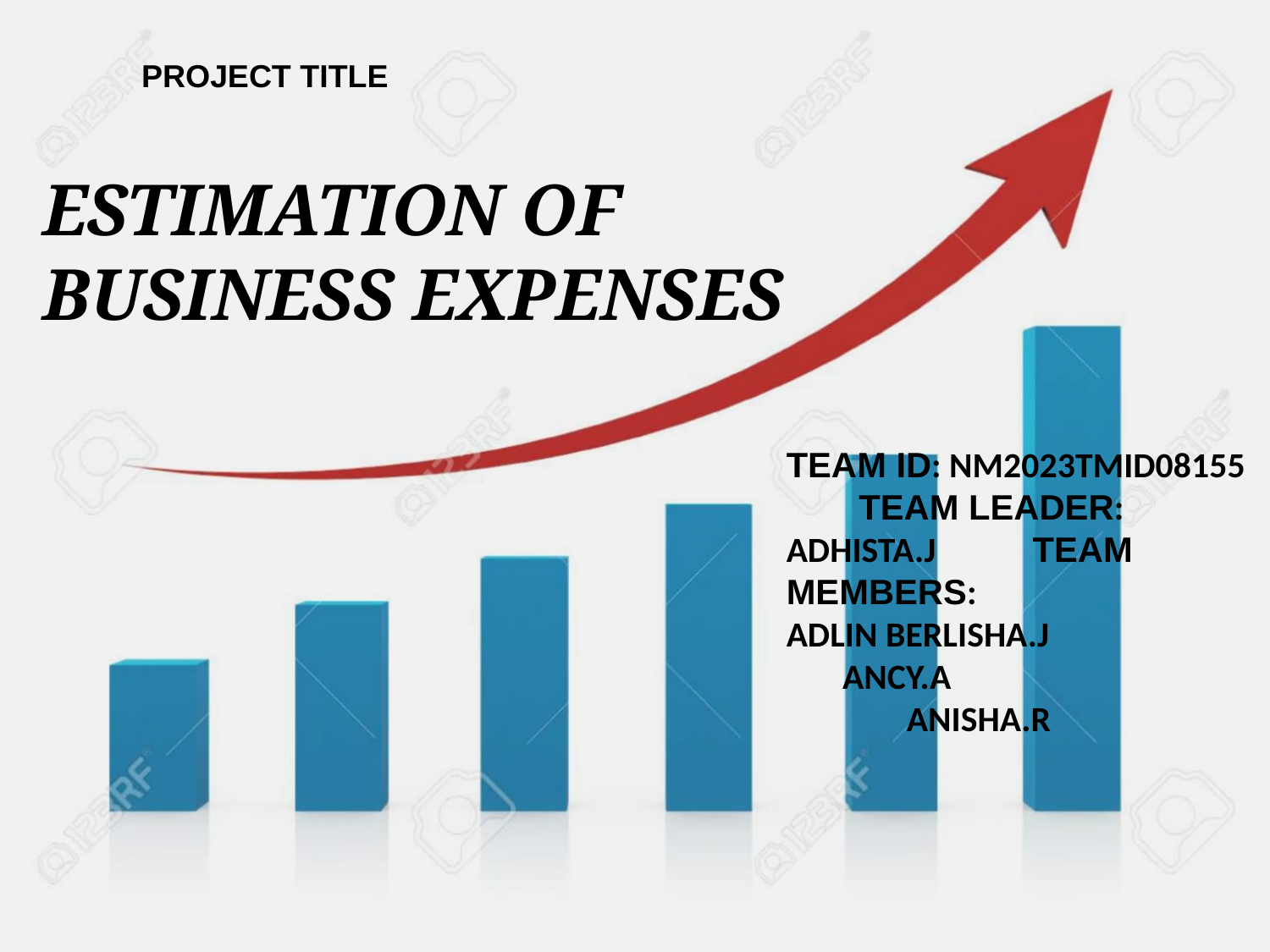

PROJECT TITLE
ESTIMATION OF BUSINESS EXPENSES
TEAM ID: NM2023TMID08155           TEAM LEADER: ADHISTA.J            TEAM MEMBERS:                                ADLIN BERLISHA.J                                 ANCY.A                                                      ANISHA.R